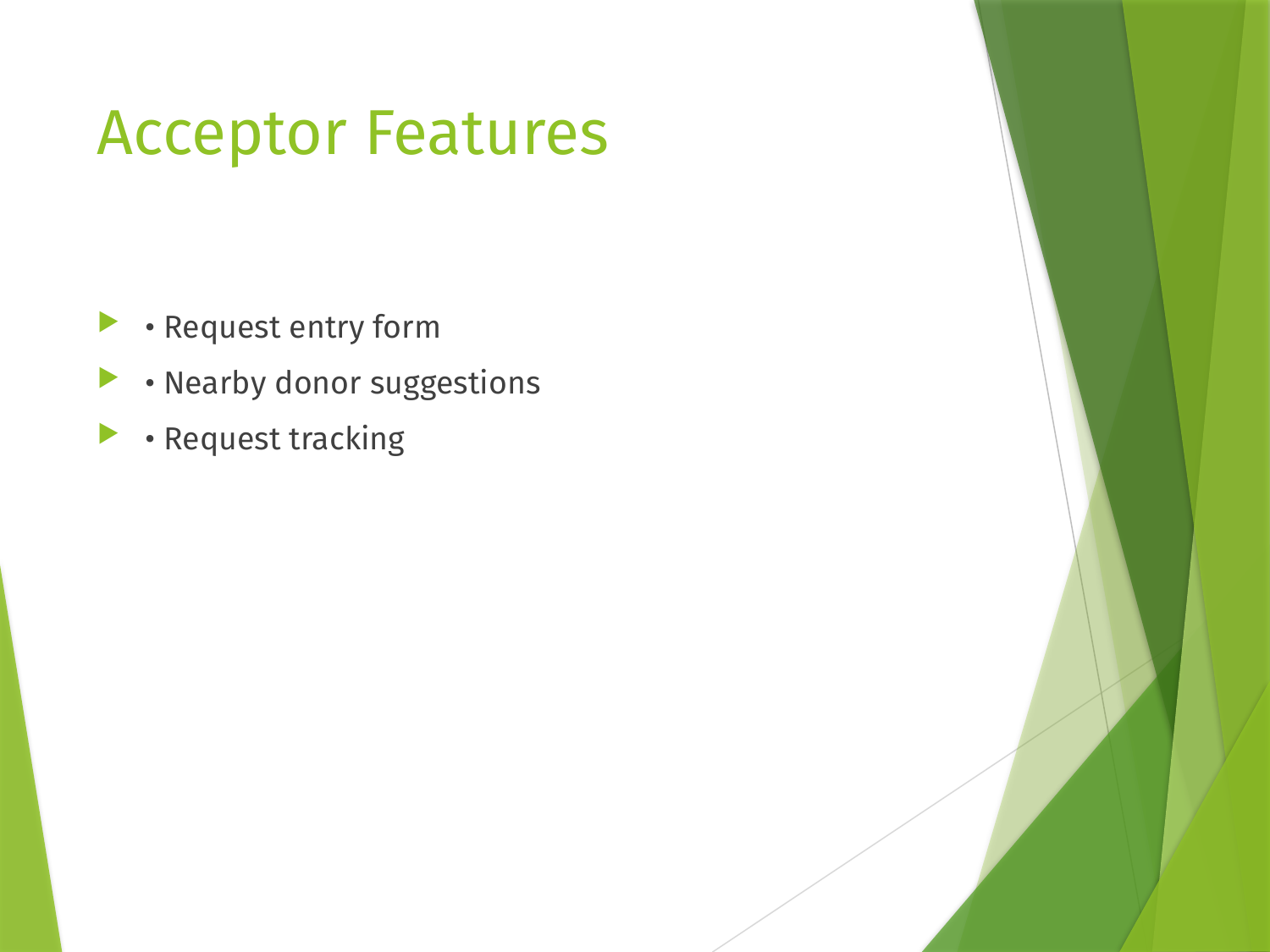

# Acceptor Features
• Request entry form
• Nearby donor suggestions
• Request tracking